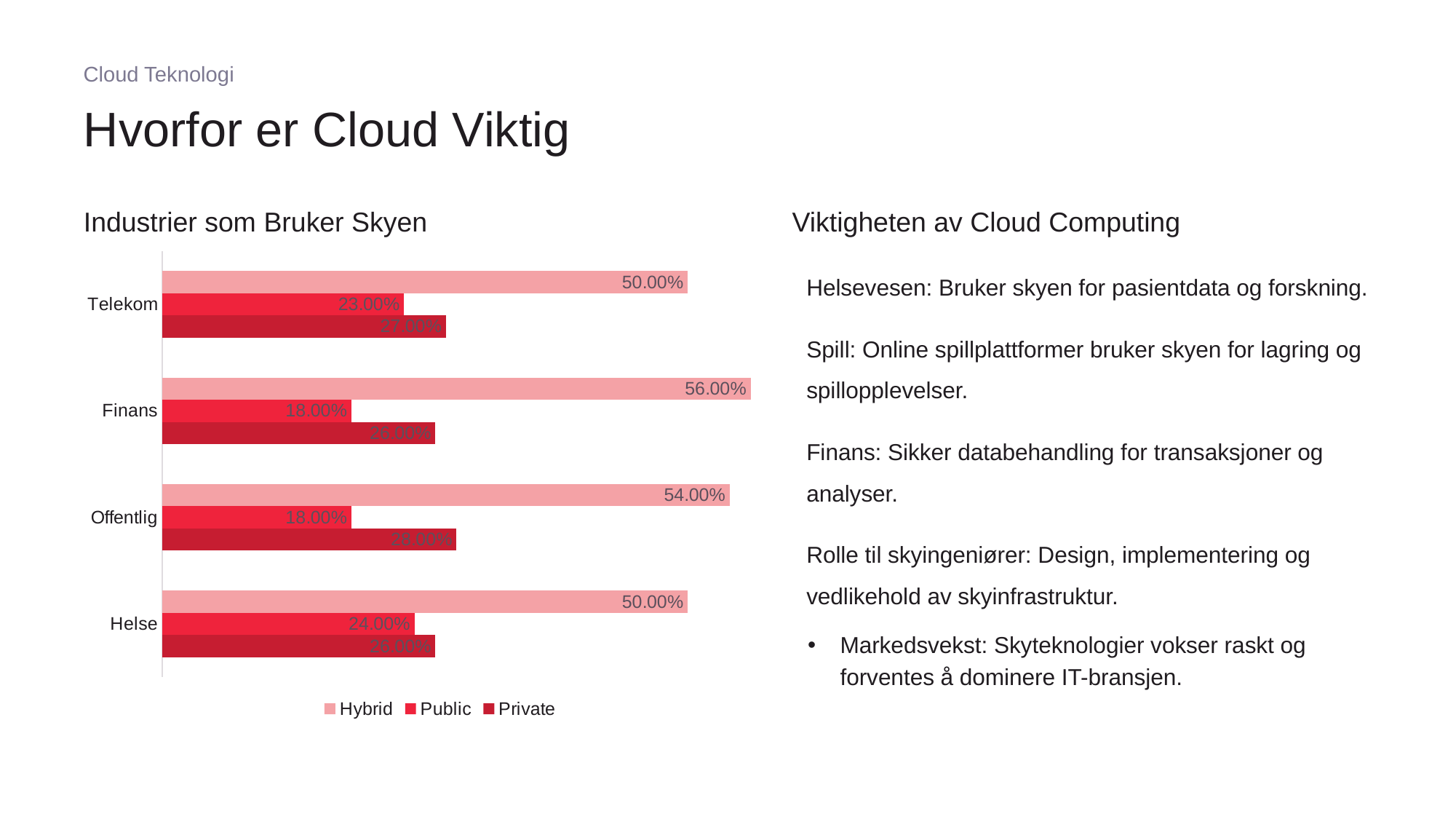

Cloud Teknologi
# Hvorfor er Cloud Viktig
Industrier som Bruker Skyen
Viktigheten av Cloud Computing

### Chart

| Category | Private | Public | Hybrid |
|---|---|---|---|
| Helse | 0.26 | 0.24 | 0.5 |
| Offentlig | 0.28 | 0.18 | 0.54 |
| Finans | 0.26 | 0.18 | 0.56 |
| Telekom | 0.27 | 0.23 | 0.5 |
Helsevesen: Bruker skyen for pasientdata og forskning.
Spill: Online spillplattformer bruker skyen for lagring og spillopplevelser.
Finans: Sikker databehandling for transaksjoner og analyser.
Rolle til skyingeniører: Design, implementering og vedlikehold av skyinfrastruktur.
Markedsvekst: Skyteknologier vokser raskt og forventes å dominere IT-bransjen.